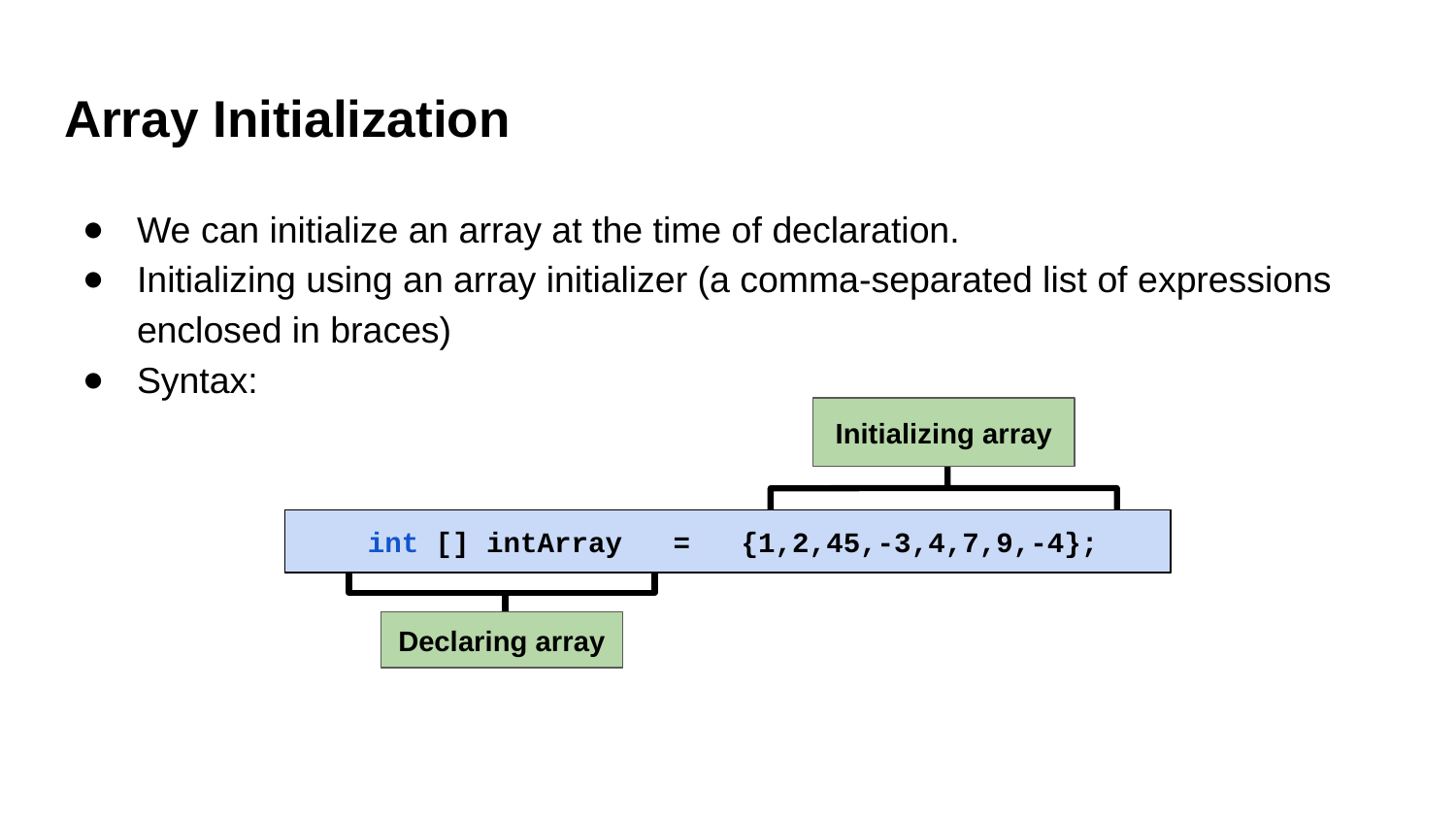

# Array Initialization
We can initialize an array at the time of declaration.
Initializing using an array initializer (a comma-separated list of expressions enclosed in braces)
Syntax:

Initializing array

type [] array_name = {val1, val2,... valN};
    int [] intArray   =   {1,2,45,-3,4,7,9,-4};
Declaring array